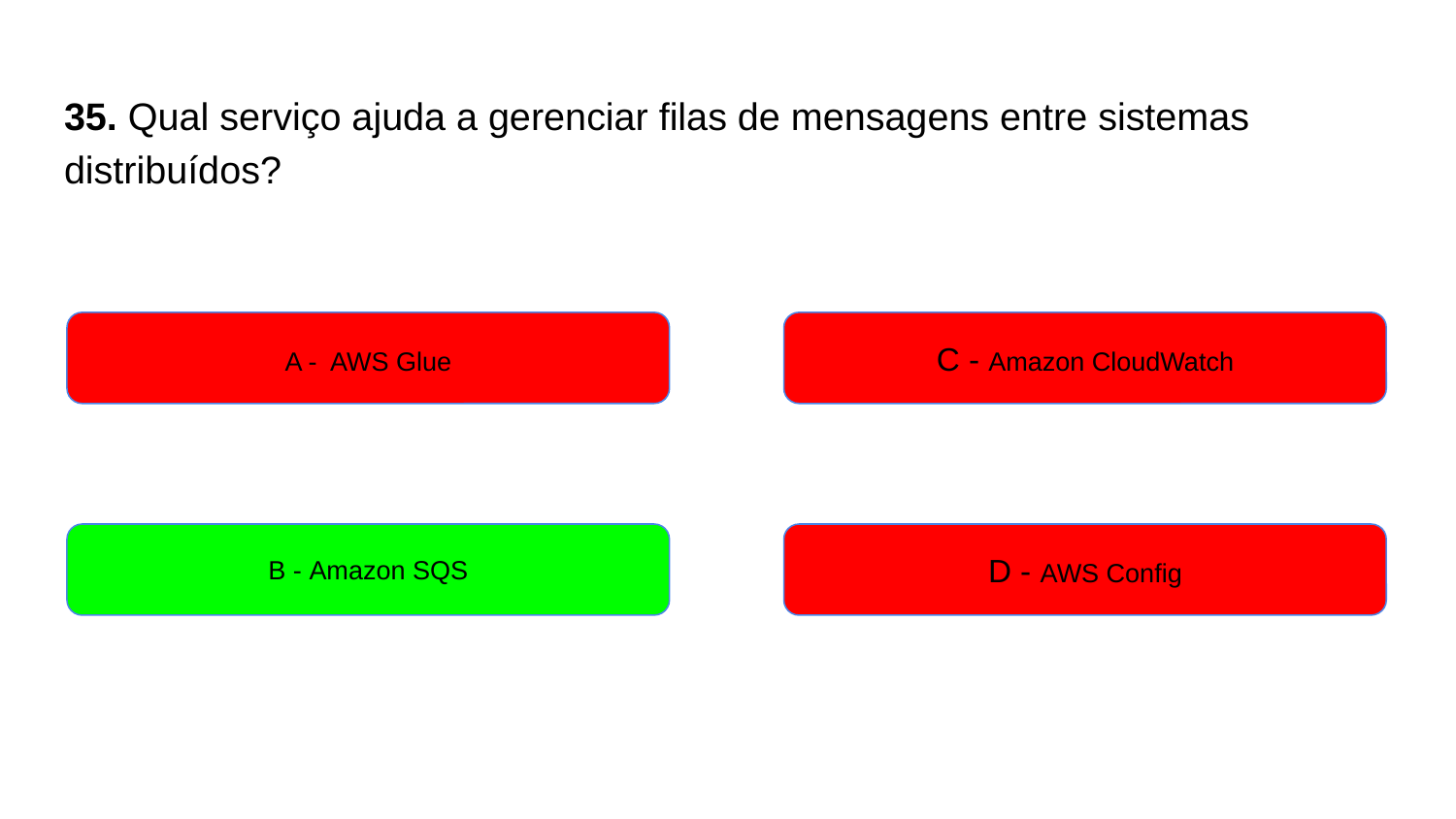

# 35. Qual serviço ajuda a gerenciar filas de mensagens entre sistemas distribuídos?

A -  AWS Glue
C - Amazon CloudWatch
B - Amazon SQS
D - AWS Config